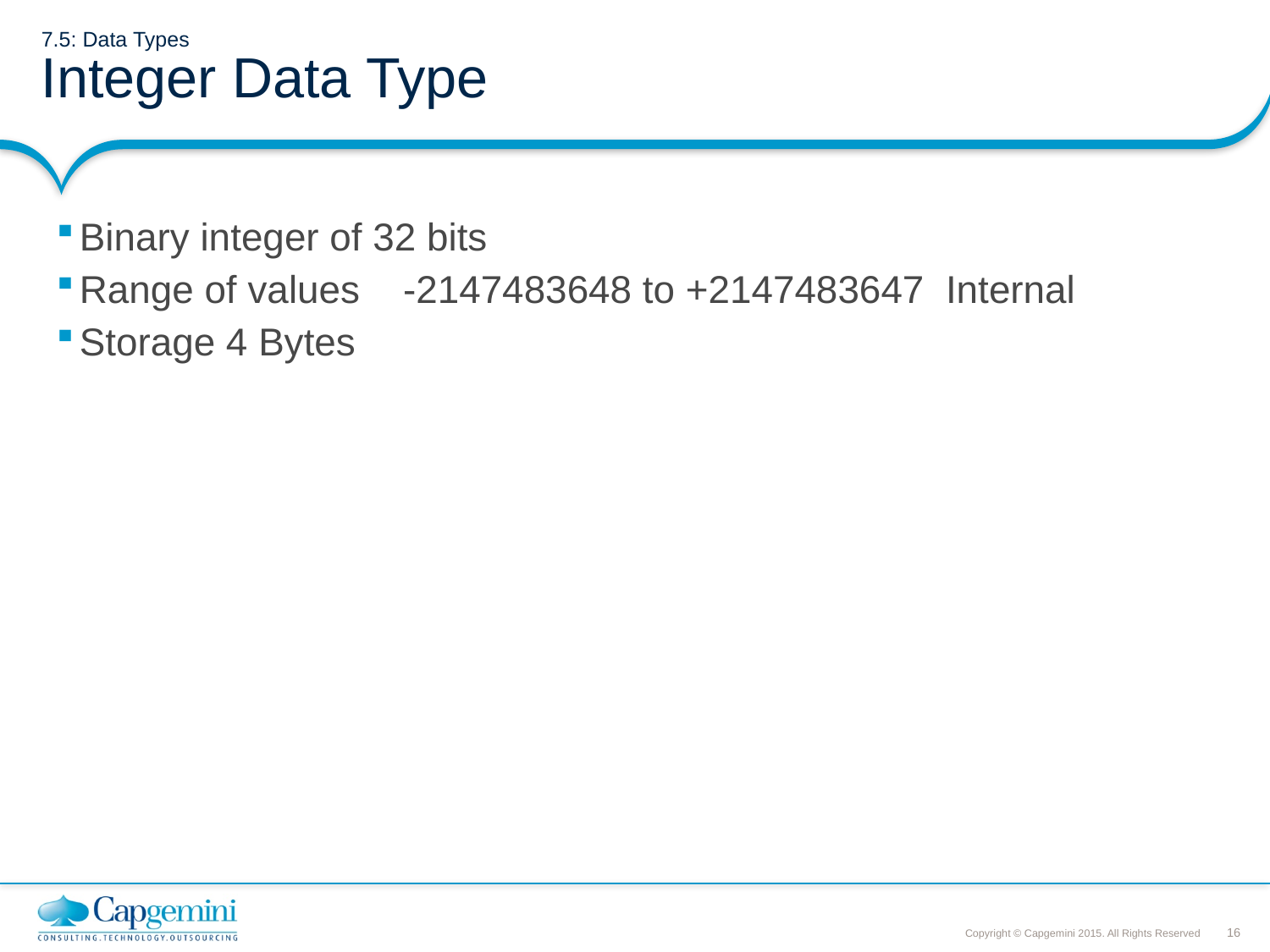

# 7.5: Data Types Integer Data Type
Binary integer of 32 bits
Range of values    -2147483648 to +2147483647  Internal
Storage 4 Bytes